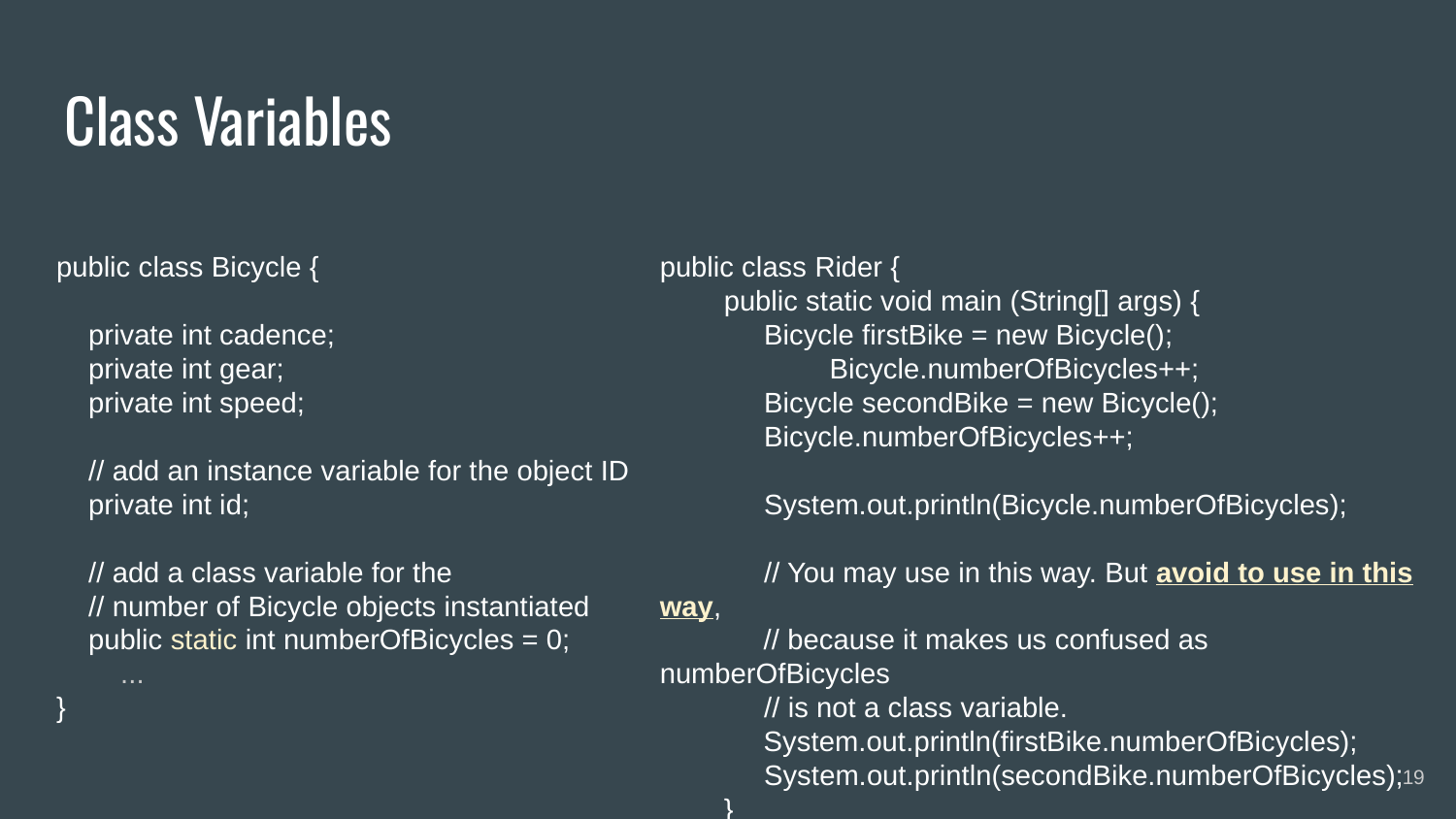

# Class Variables
public class Bicycle {

    private int cadence;
    private int gear;
    private int speed;

    // add an instance variable for the object ID
    private int id;

    // add a class variable for the
    // number of Bicycle objects instantiated
    public static int numberOfBicycles = 0;
        ...
}
public class Rider {
        public static void main (String[] args) {
             Bicycle firstBike = new Bicycle();
	   Bicycle.numberOfBicycles++;
             Bicycle secondBike = new Bicycle();
             Bicycle.numberOfBicycles++;
             System.out.println(Bicycle.numberOfBicycles);

             // You may use in this way. But avoid to use in this way,
             // because it makes us confused as numberOfBicycles
             // is not a class variable.
             System.out.println(firstBike.numberOfBicycles);
             System.out.println(secondBike.numberOfBicycles);
        }
}
19